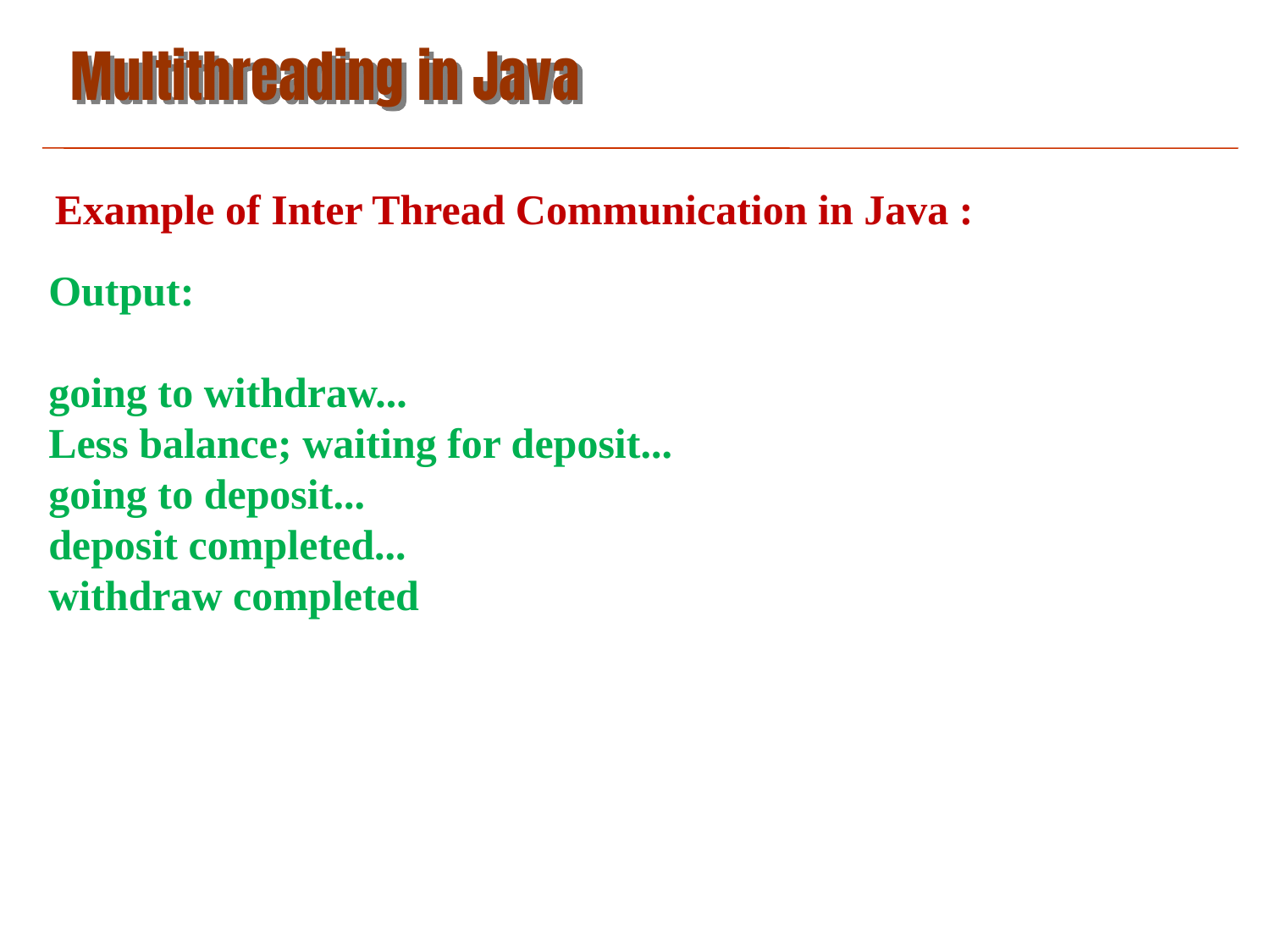

Multithreading in Java

Example of Inter Thread Communication in Java :
Output:

going to withdraw...
Less balance; waiting for deposit...
going to deposit...
deposit completed...
withdraw completed